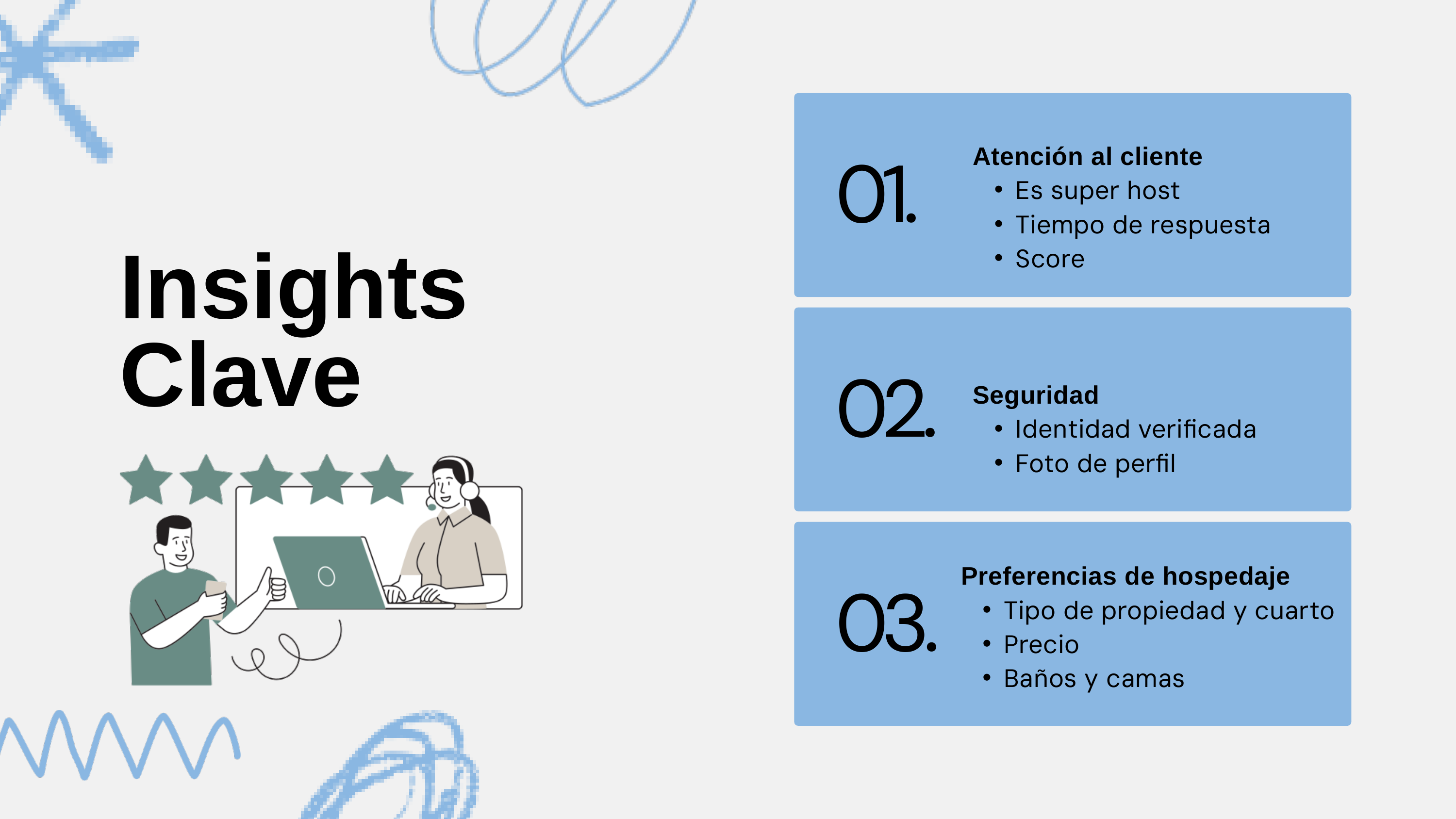

Atención al cliente
Es super host
Tiempo de respuesta
Score
01.
Insights Clave

Seguridad
Identidad verificada
Foto de perfil
02.

Preferencias de hospedaje
Tipo de propiedad y cuarto
Precio
Baños y camas
03.